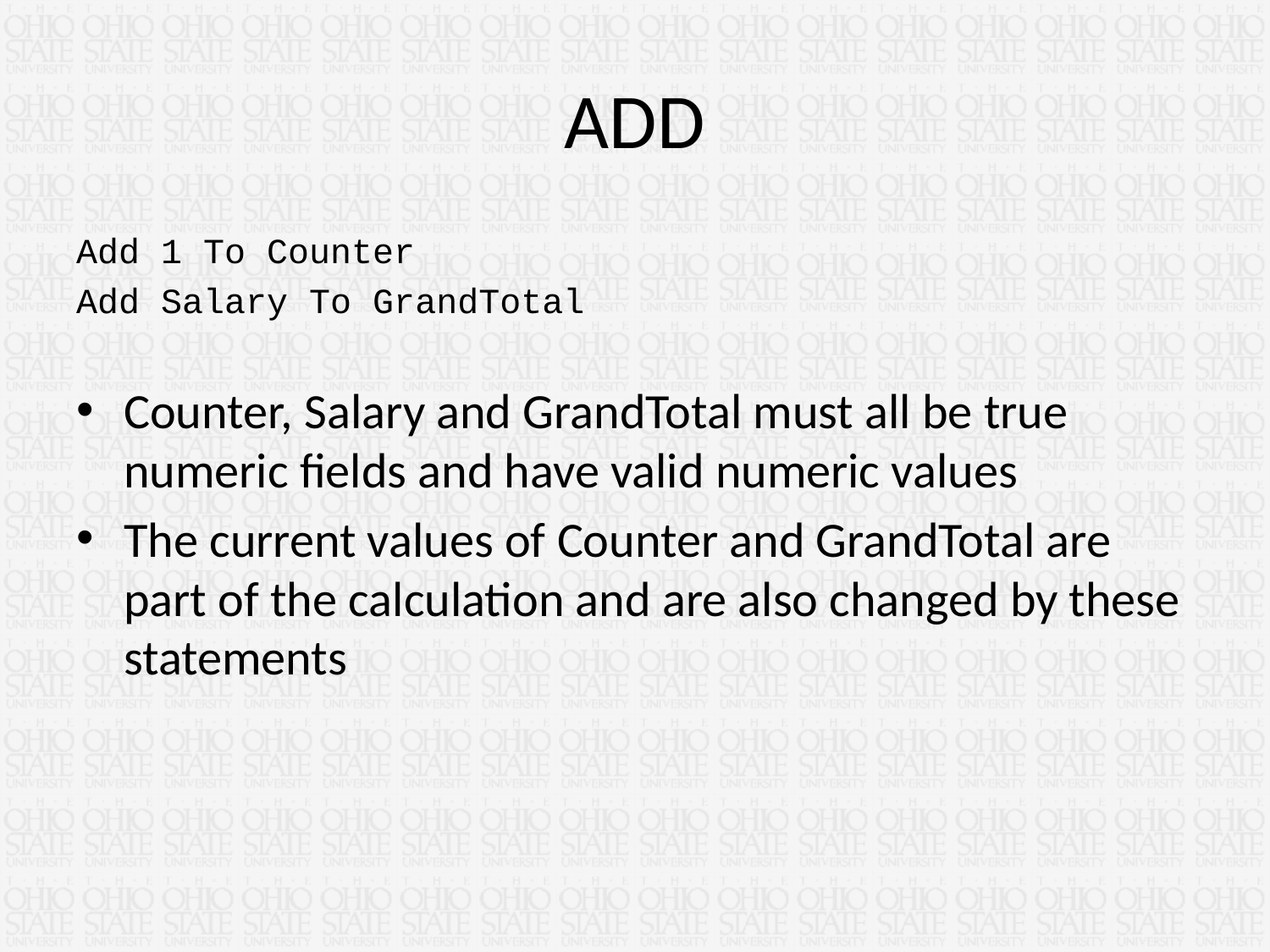

# ADD
Add 1 To Counter
Add Salary To GrandTotal

Counter, Salary and GrandTotal must all be true numeric fields and have valid numeric values
The current values of Counter and GrandTotal are part of the calculation and are also changed by these statements